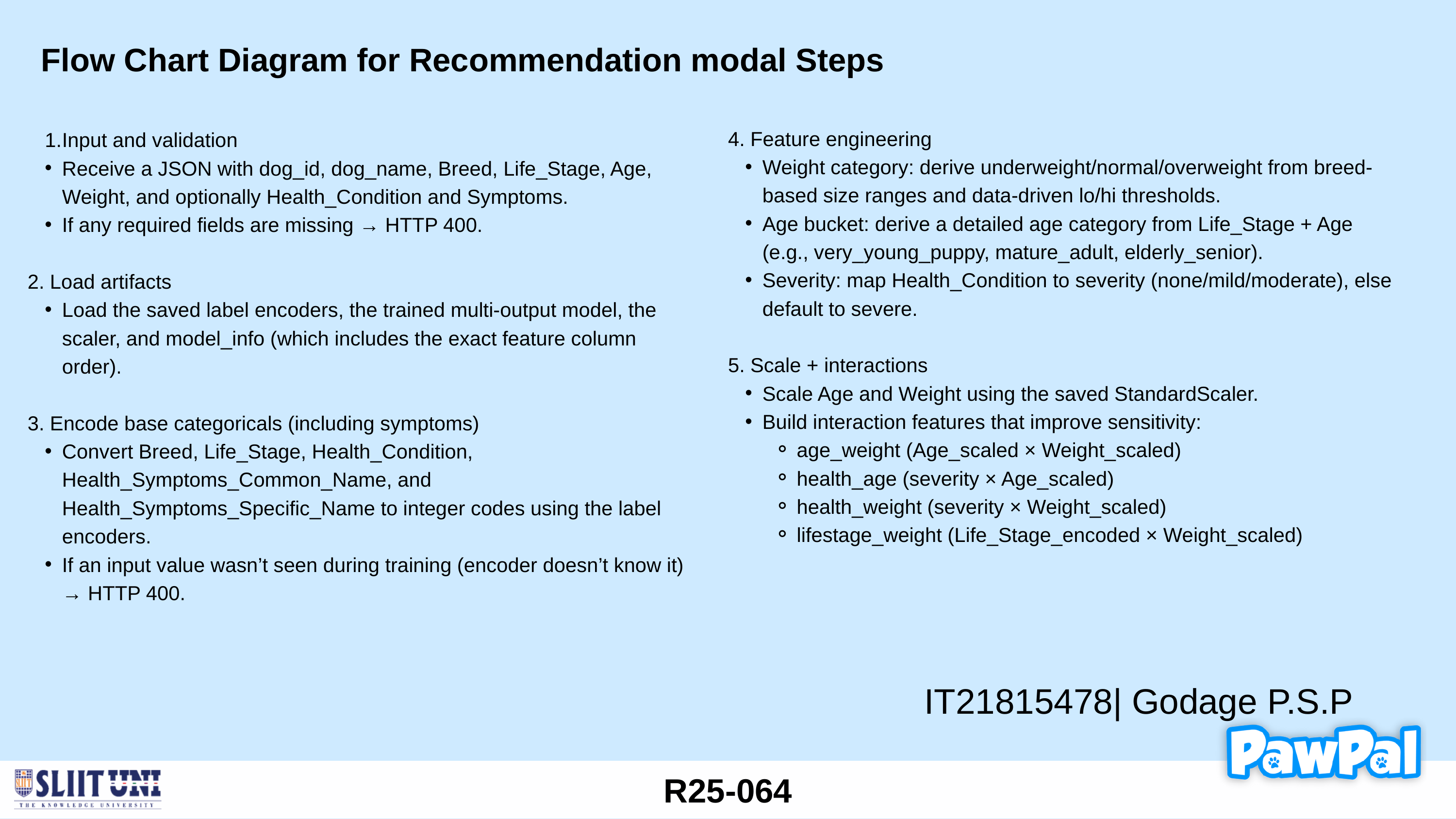

Flow Chart Diagram for Recommendation modal Steps
4. Feature engineering
Weight category: derive underweight/normal/overweight from breed-based size ranges and data-driven lo/hi thresholds.
Age bucket: derive a detailed age category from Life_Stage + Age (e.g., very_young_puppy, mature_adult, elderly_senior).
Severity: map Health_Condition to severity (none/mild/moderate), else default to severe.

5. Scale + interactions
Scale Age and Weight using the saved StandardScaler.
Build interaction features that improve sensitivity:
age_weight (Age_scaled × Weight_scaled)
health_age (severity × Age_scaled)
health_weight (severity × Weight_scaled)
lifestage_weight (Life_Stage_encoded × Weight_scaled)

Input and validation
Receive a JSON with dog_id, dog_name, Breed, Life_Stage, Age, Weight, and optionally Health_Condition and Symptoms.
If any required fields are missing → HTTP 400.

2. Load artifacts
Load the saved label encoders, the trained multi-output model, the scaler, and model_info (which includes the exact feature column order).

3. Encode base categoricals (including symptoms)
Convert Breed, Life_Stage, Health_Condition, Health_Symptoms_Common_Name, and Health_Symptoms_Specific_Name to integer codes using the label encoders.
If an input value wasn’t seen during training (encoder doesn’t know it) → HTTP 400.

IT21815478| Godage P.S.P

R25-064